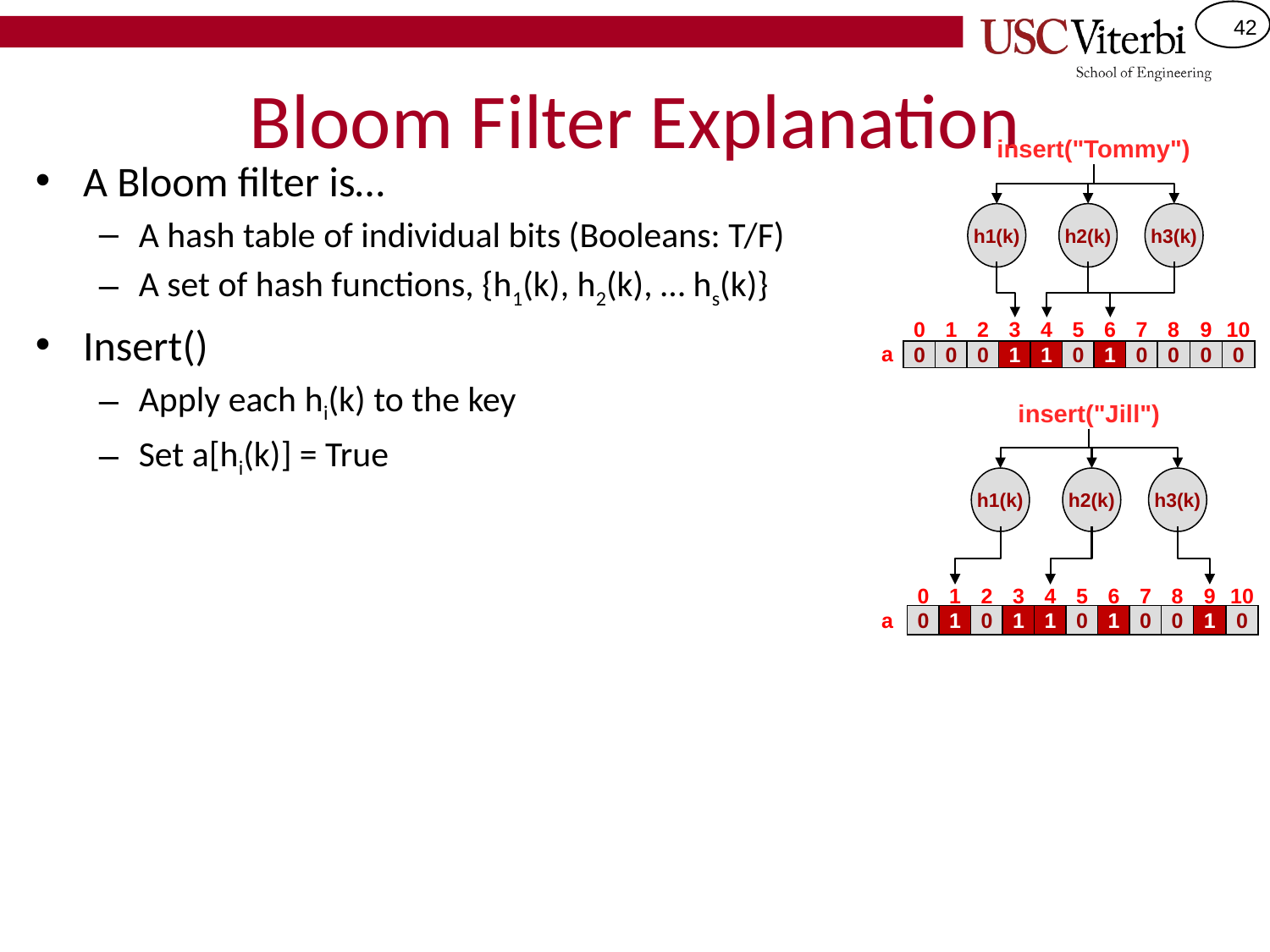

# Bloom Filter Explanation
insert("Tommy")
A Bloom filter is…
A hash table of individual bits (Booleans: T/F)
A set of hash functions, {h1(k), h2(k), … hs(k)}
Insert()
Apply each hi(k) to the key
Set a[hi(k)] = True

h1(k)
h2(k)
h3(k)
0
1
2
3
4
5
6
7
8
9
10
a
0
0
0
1
1
0
1
0
0
0
0
insert("Jill")
h1(k)
h2(k)
h3(k)
0
1
2
3
4
5
6
7
8
9
10
0
1
0
1
1
0
1
0
0
1
0
a